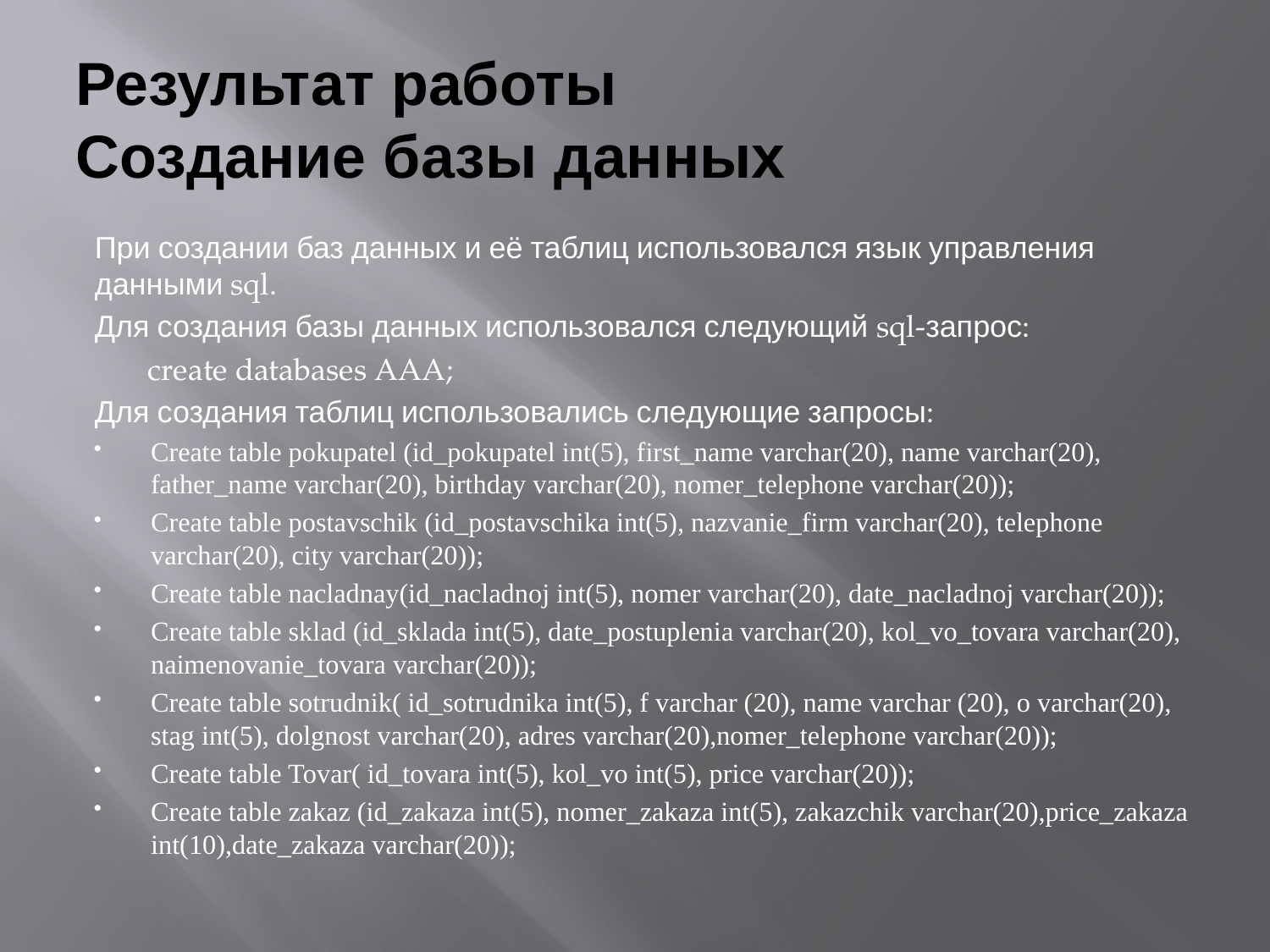

# Результат работы Создание базы данных
При создании баз данных и её таблиц использовался язык управления данными sql.
Для создания базы данных использовался следующий sql-запрос:
       create databases AAA;
Для создания таблиц использовались следующие запросы:
Create table pokupatel (id_pokupatel int(5), first_name varchar(20), name varchar(20), father_name varchar(20), birthday varchar(20), nomer_telephone varchar(20));
Create table postavschik (id_postavschika int(5), nazvanie_firm varchar(20), telephone varchar(20), city varchar(20));
Create table nacladnay(id_nacladnoj int(5), nomer varchar(20), date_nacladnoj varchar(20));
Create table sklad (id_sklada int(5), date_postuplenia varchar(20), kol_vo_tovara varchar(20), naimenovanie_tovara varchar(20));
Create table sotrudnik( id_sotrudnika int(5), f varchar (20), name varchar (20), o varchar(20), stag int(5), dolgnost varchar(20), adres varchar(20),nomer_telephone varchar(20));
Create table Tovar( id_tovara int(5), kol_vo int(5), price varchar(20));
Create table zakaz (id_zakaza int(5), nomer_zakaza int(5), zakazchik varchar(20),price_zakaza int(10),date_zakaza varchar(20));